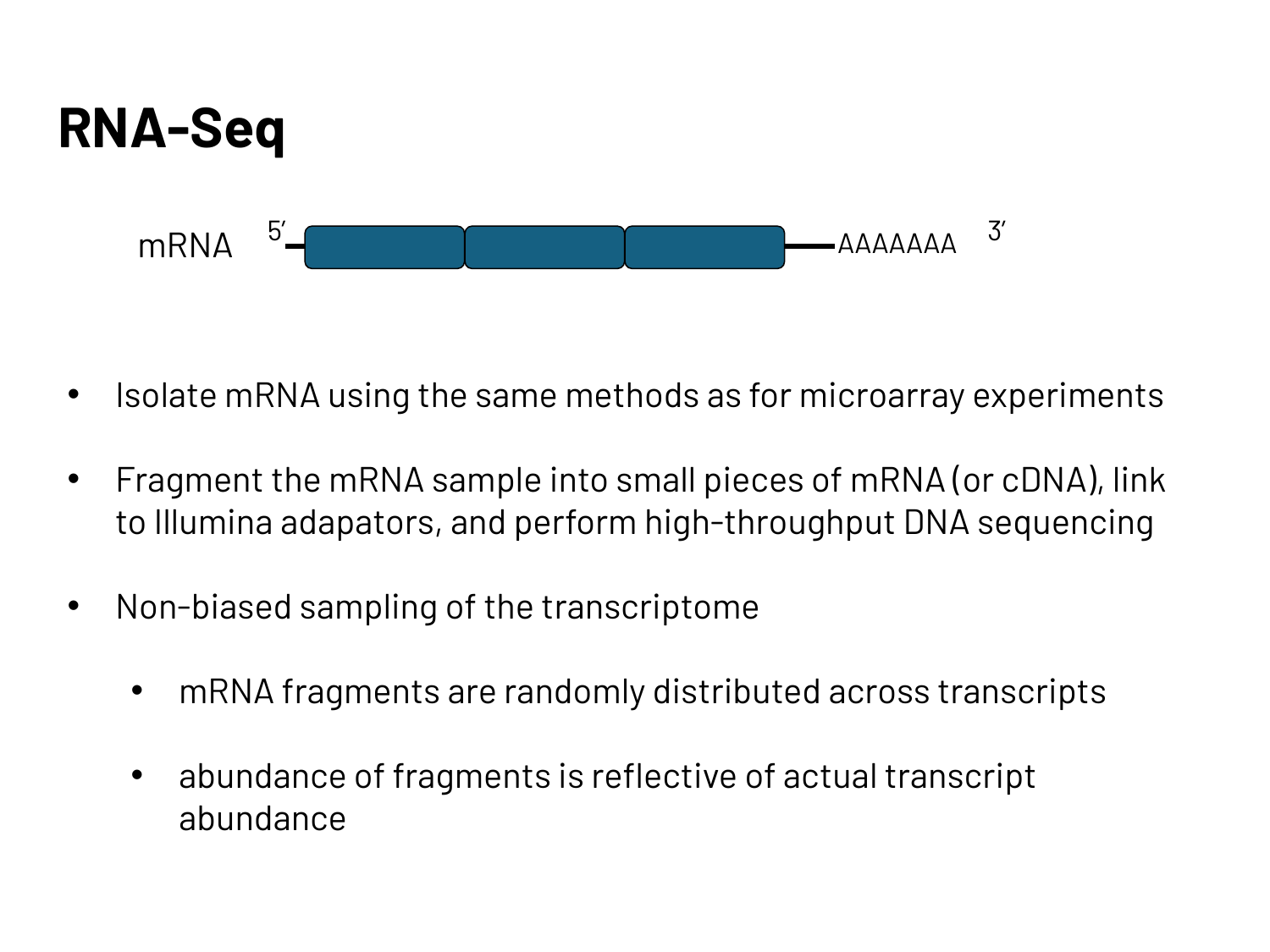

# RNA-Seq
5’
3’
mRNA
AAAAAAA

Isolate mRNA using the same methods as for microarray experiments

Fragment the mRNA sample into small pieces of mRNA (or cDNA), link to Illumina adapators, and perform high-throughput DNA sequencing

Non-biased sampling of the transcriptome

mRNA fragments are randomly distributed across transcripts

abundance of fragments is reflective of actual transcript abundance